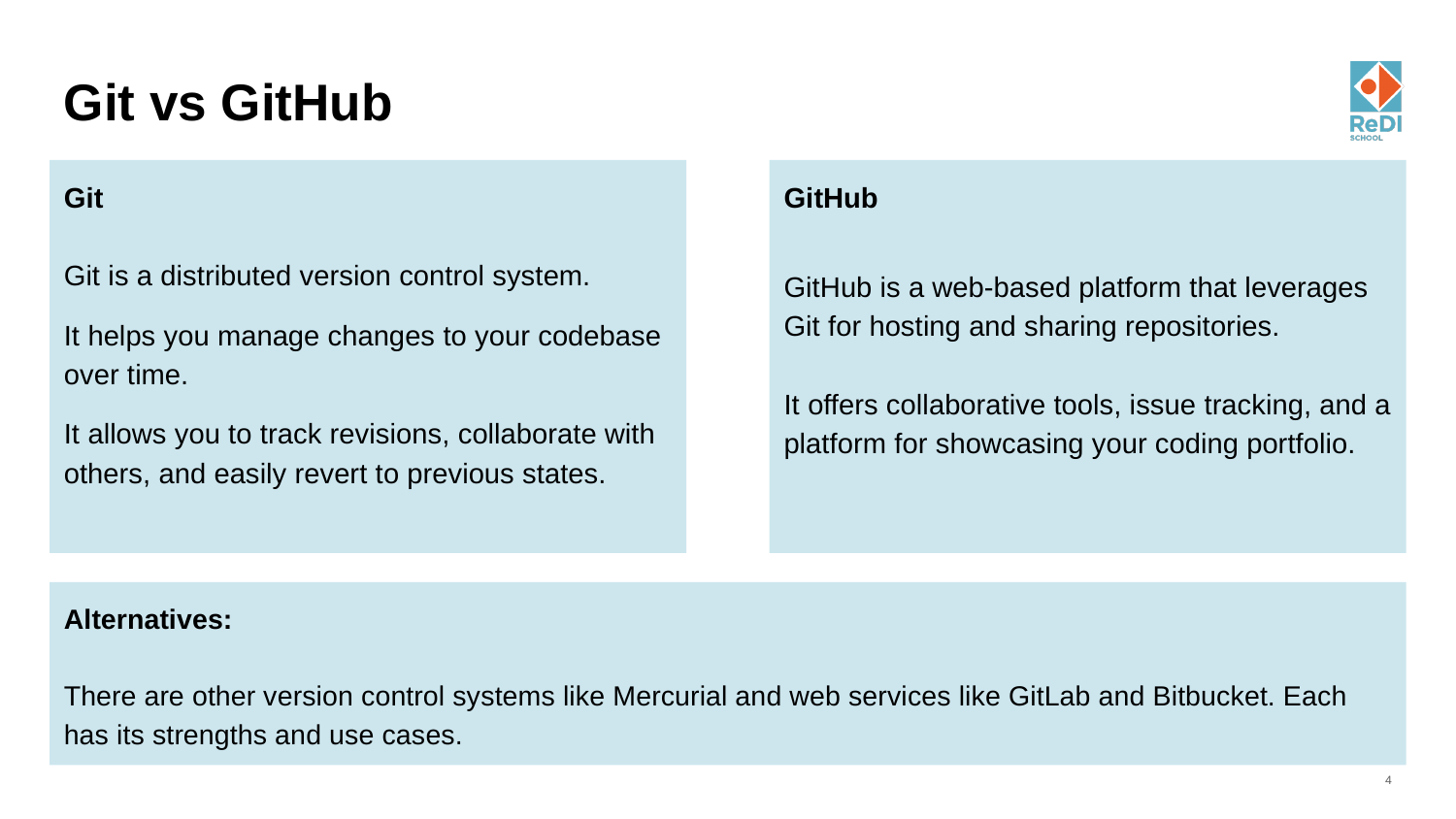

Git vs GitHub
Git

Git is a distributed version control system.
It helps you manage changes to your codebase over time.
It allows you to track revisions, collaborate with others, and easily revert to previous states.
GitHub
GitHub is a web-based platform that leverages Git for hosting and sharing repositories.

It offers collaborative tools, issue tracking, and a platform for showcasing your coding portfolio.
Alternatives:

There are other version control systems like Mercurial and web services like GitLab and Bitbucket. Each has its strengths and use cases.

4